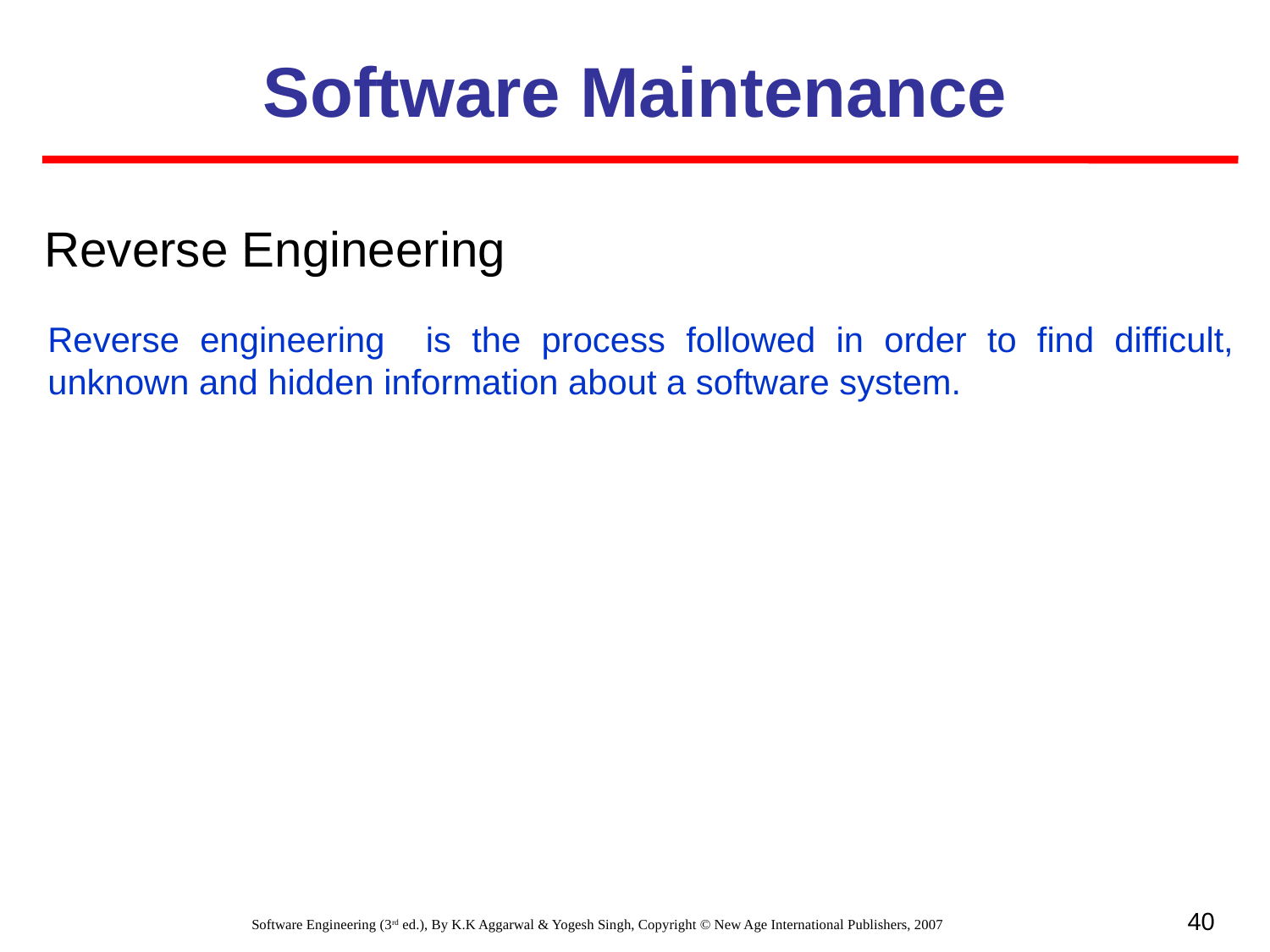

Software Maintenance

Reverse Engineering
Reverse engineering  is the process followed in order to find difficult, unknown and hidden information about a software system.
40